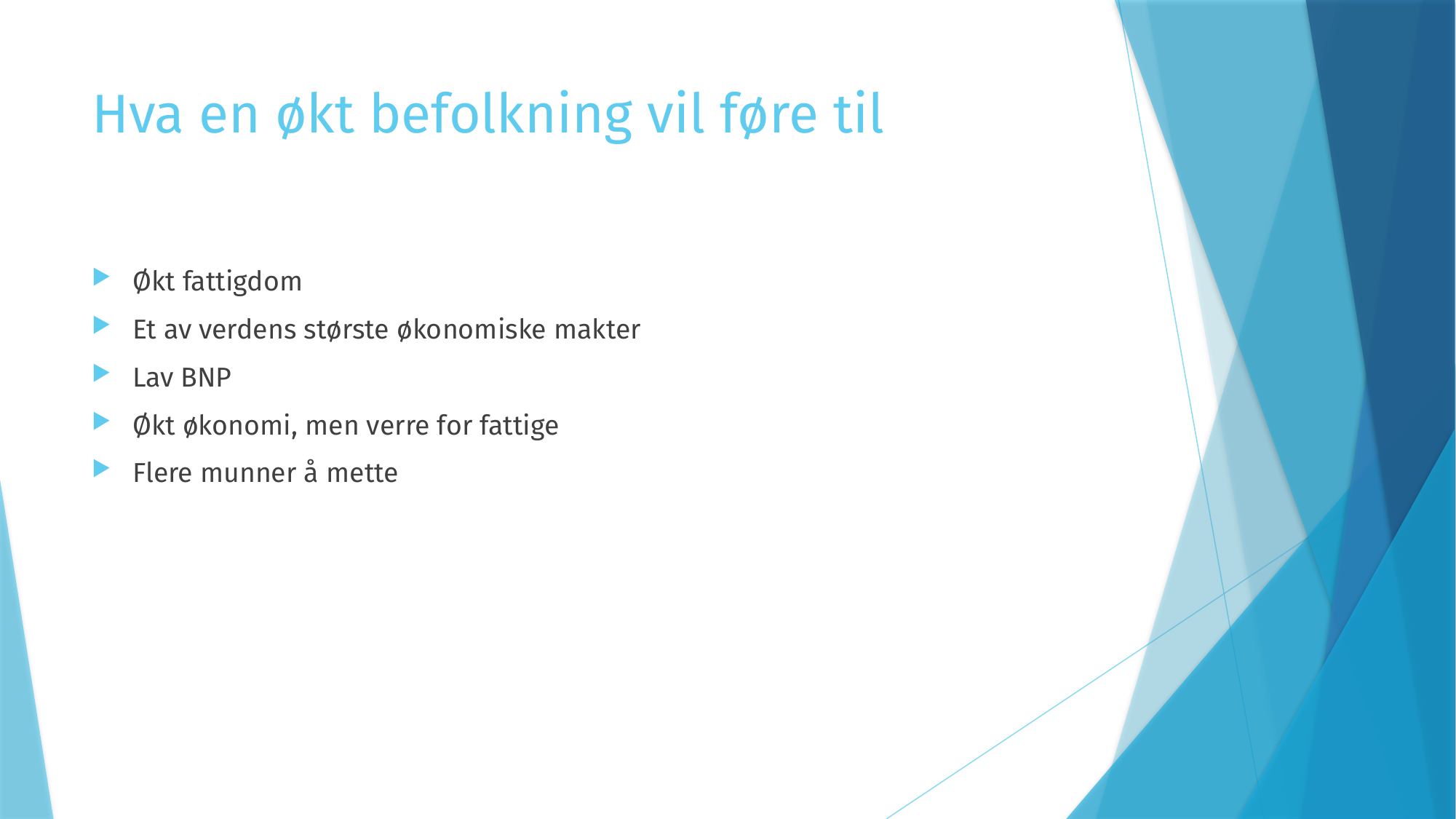

# Hva en økt befolkning vil føre til
Økt fattigdom
Et av verdens største økonomiske makter
Lav BNP
Økt økonomi, men verre for fattige
Flere munner å mette